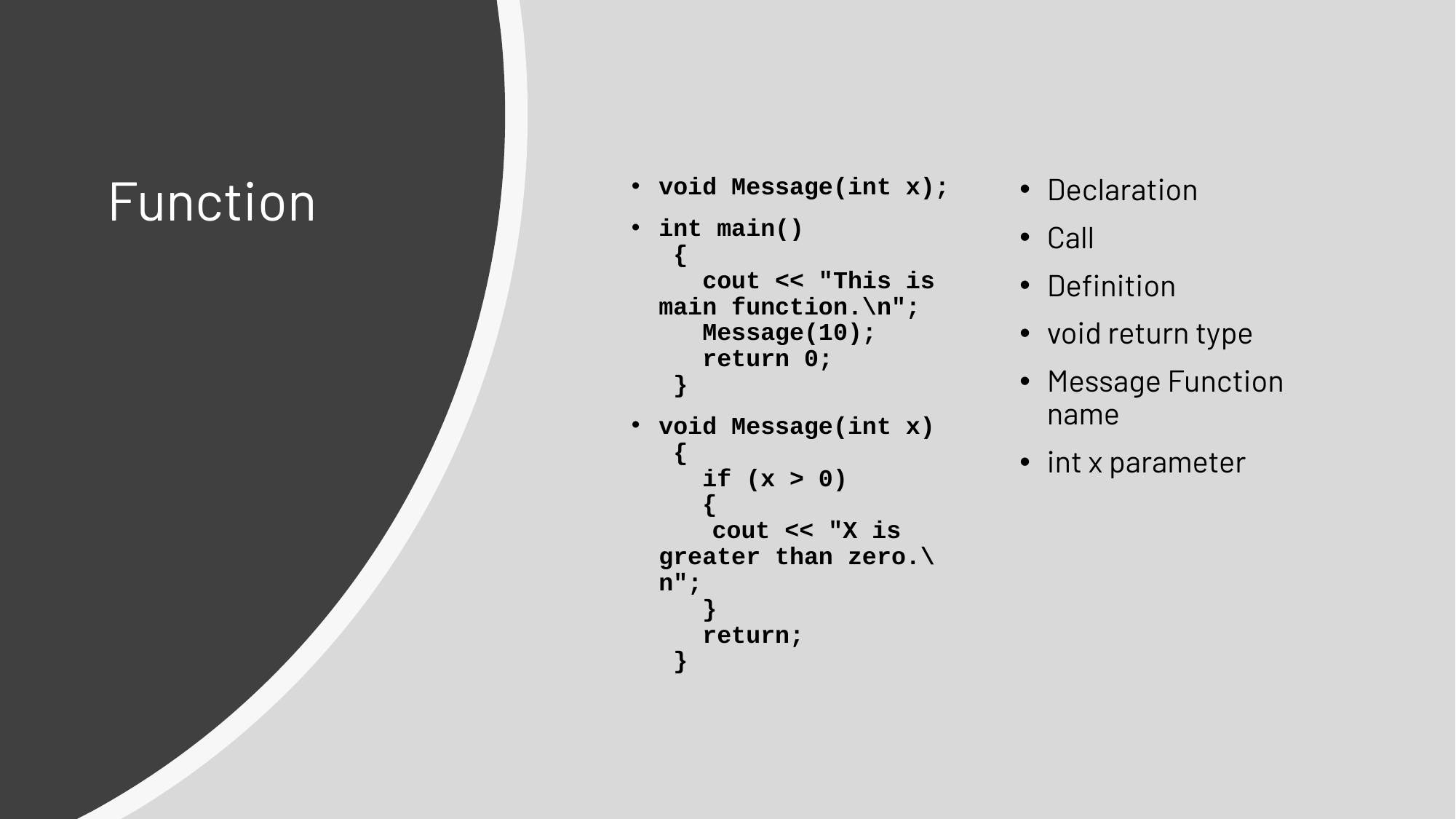

# Function
void Message(int x);
int main()
 {
   cout << "This is main function.\n";
   Message(10);
   return 0;
 }
void Message(int x)
 {
   if (x > 0)
   { 
   cout << "X is greater than zero.\n";
   }
   return;
 }

Declaration
Call
Definition
void return type
Message Function name
int x parameter